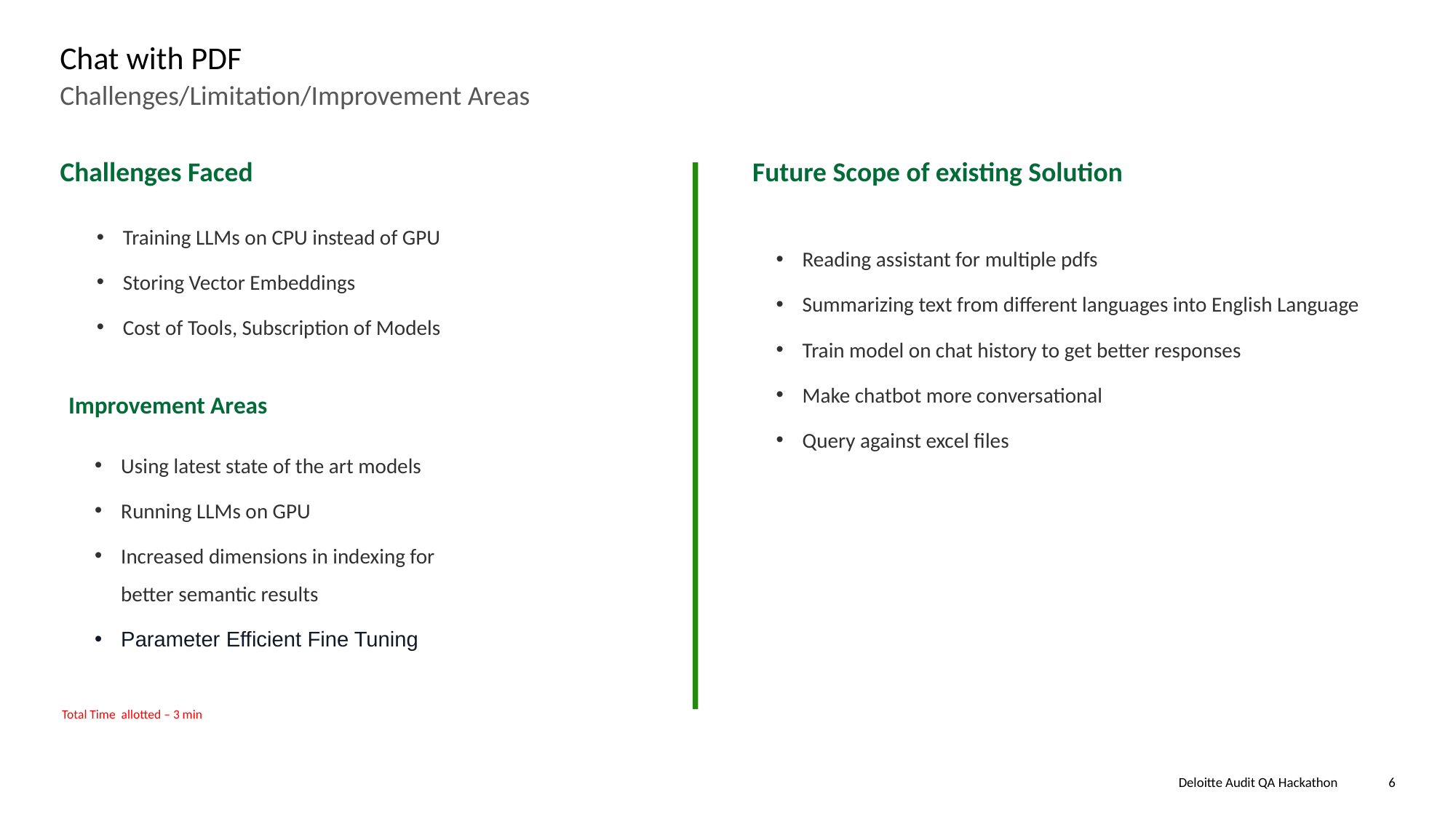

# Chat with PDF
Challenges/Limitation/Improvement Areas
Challenges Faced
Future Scope of existing Solution

Training LLMs on CPU instead of GPU
Storing Vector Embeddings
Cost of Tools, Subscription of Models
Reading assistant for multiple pdfs
Summarizing text from different languages into English Language
Train model on chat history to get better responses
Make chatbot more conversational
Query against excel files
Improvement Areas

Using latest state of the art models
Running LLMs on GPU
Increased dimensions in indexing for
better semantic results
Parameter Efficient Fine Tuning
Total Time  allotted – 3 min